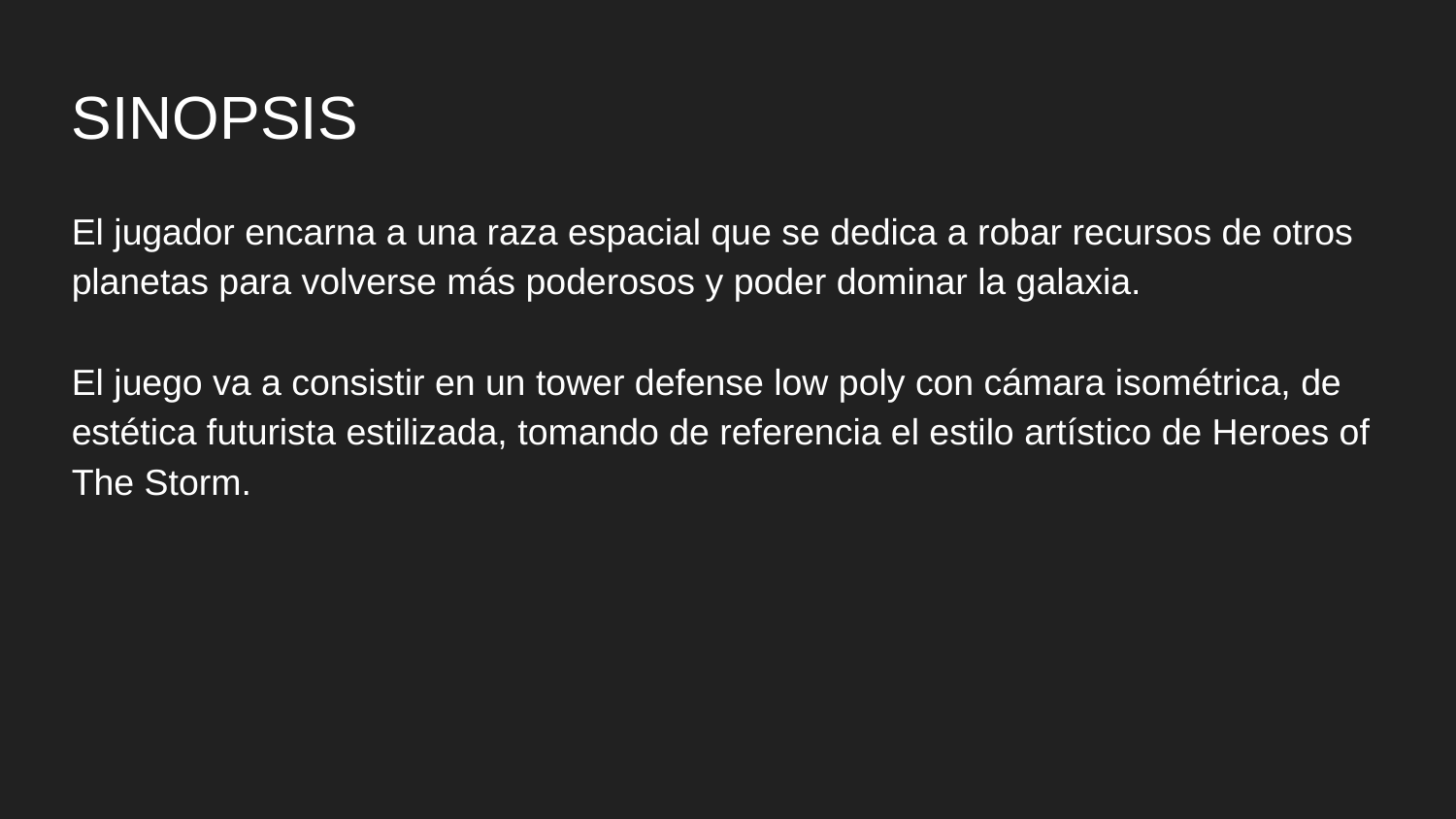

SINOPSIS

El jugador encarna a una raza espacial que se dedica a robar recursos de otros planetas para volverse más poderosos y poder dominar la galaxia.

El juego va a consistir en un tower defense low poly con cámara isométrica, de estética futurista estilizada, tomando de referencia el estilo artístico de Heroes of The Storm.